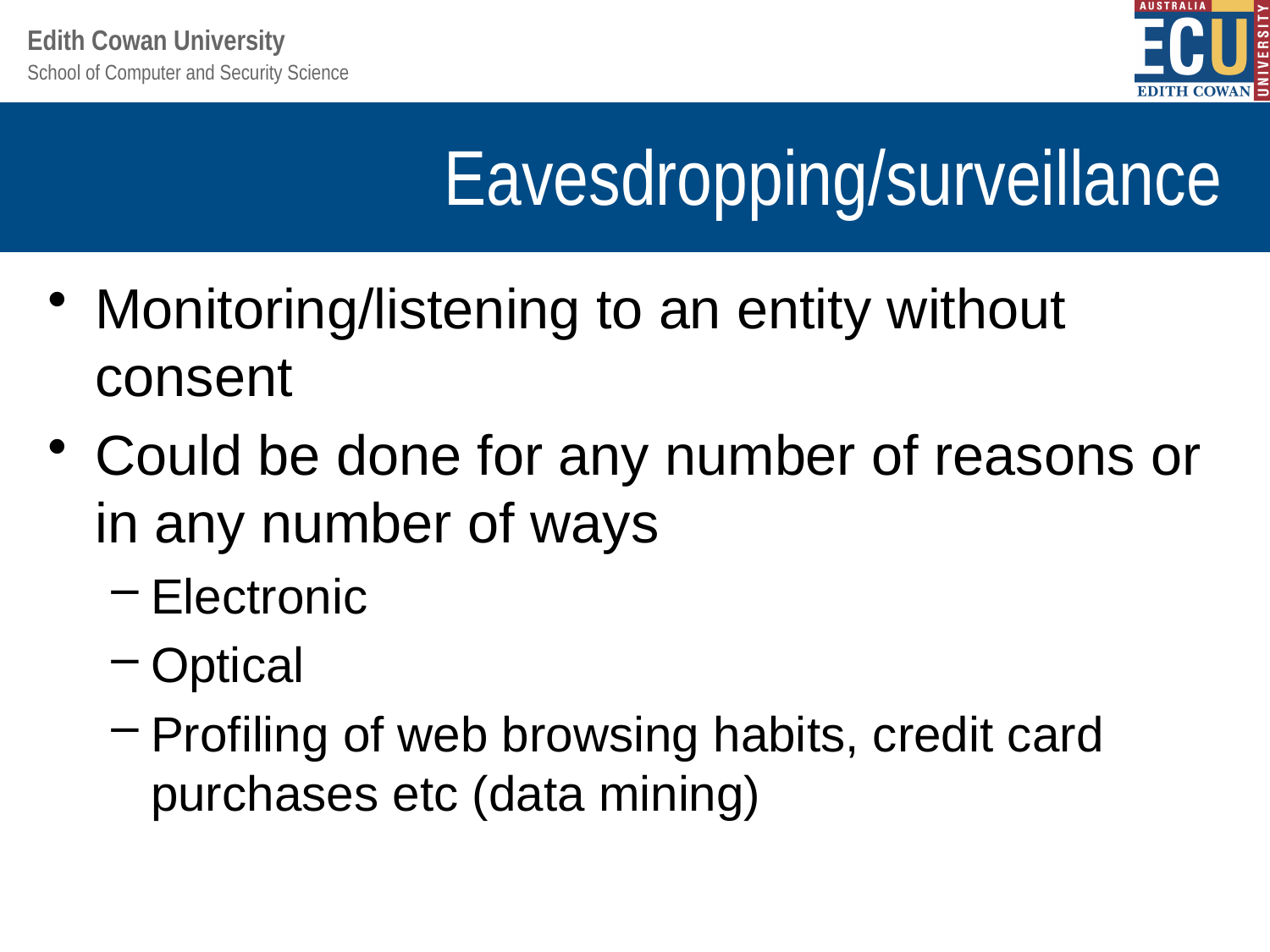

# Eavesdropping/surveillance
Monitoring/listening to an entity without consent
Could be done for any number of reasons or in any number of ways
Electronic
Optical
Profiling of web browsing habits, credit card purchases etc (data mining)